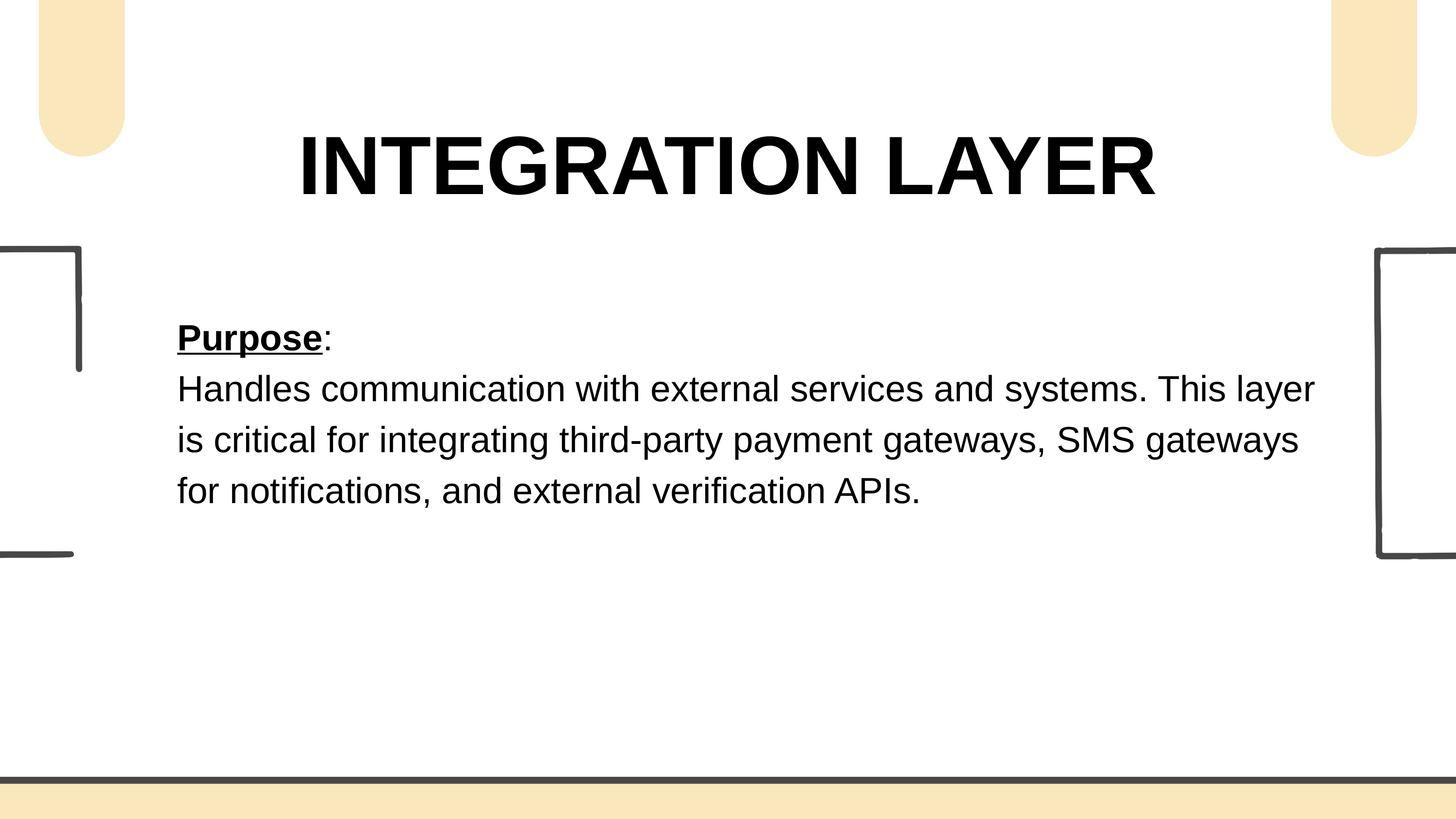

INTEGRATION LAYER

Purpose:
Handles communication with external services and systems. This layer is critical for integrating third-party payment gateways, SMS gateways for notifications, and external verification APIs.